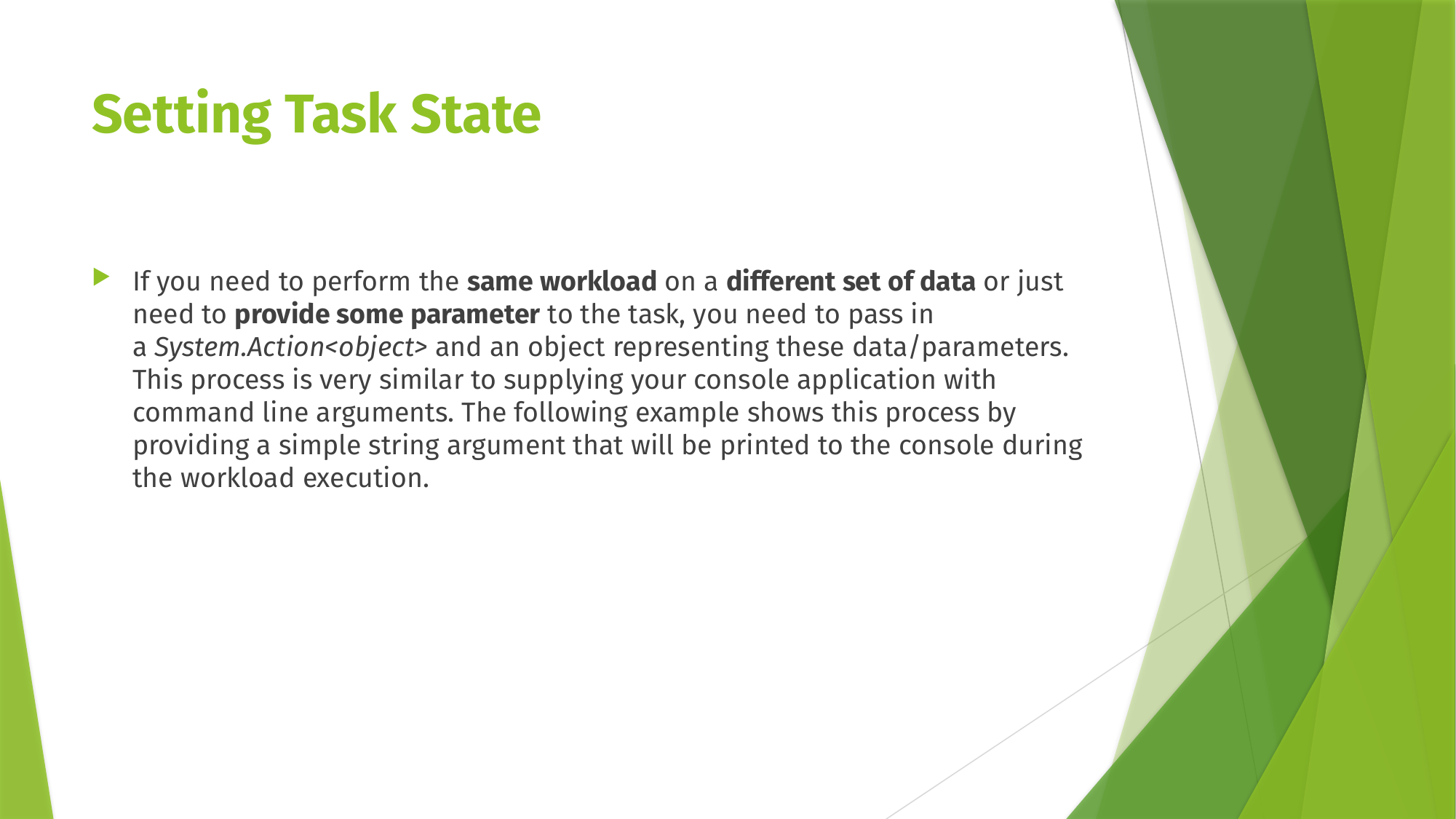

# Setting Task State
If you need to perform the same workload on a different set of data or just need to provide some parameter to the task, you need to pass in a System.Action<object> and an object representing these data/parameters. This process is very similar to supplying your console application with command line arguments. The following example shows this process by providing a simple string argument that will be printed to the console during the workload execution.